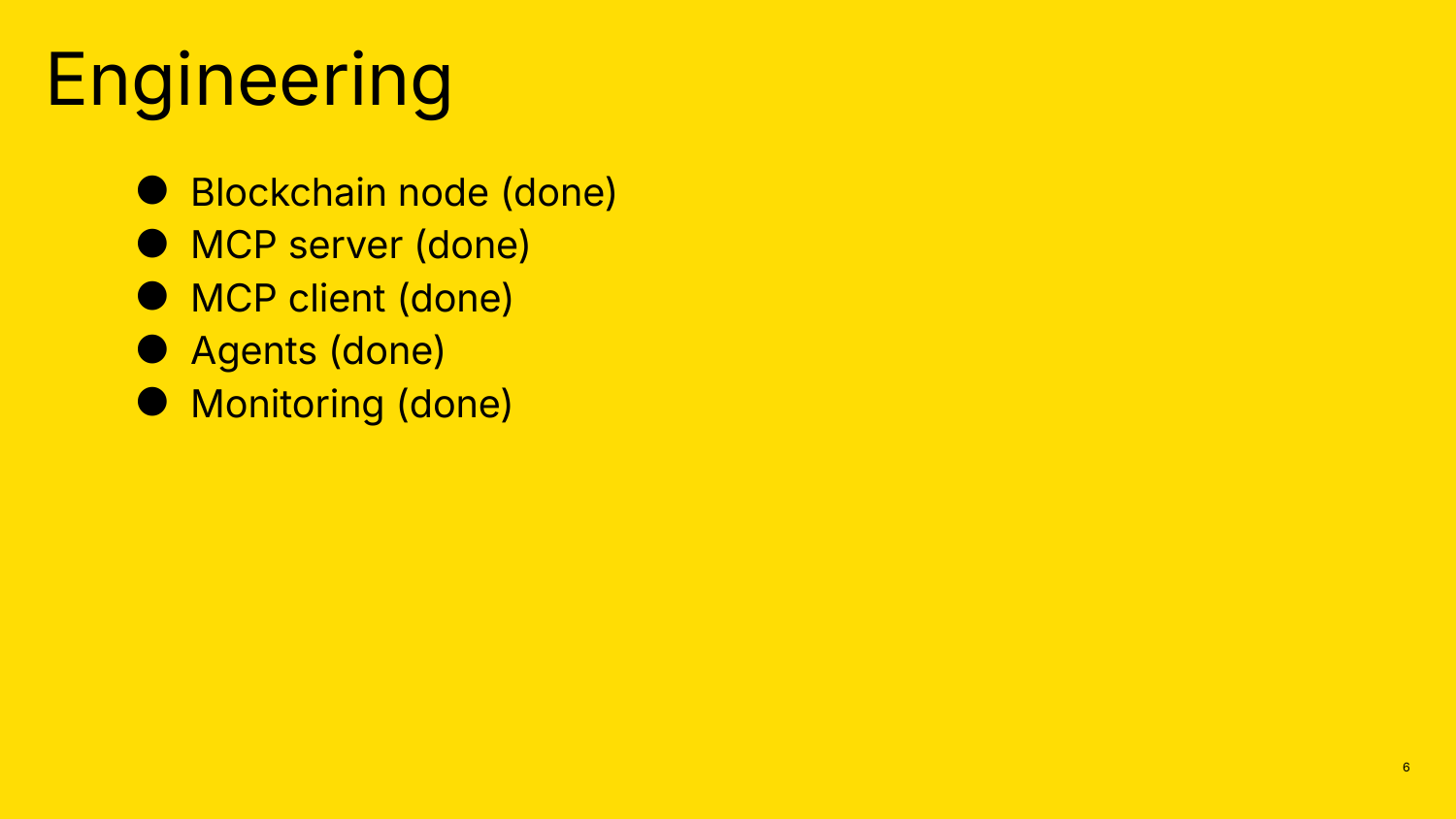

# Engineering
Blockchain node (done)
MCP server (done)
MCP client (done)
Agents (done)
Monitoring (done)
6